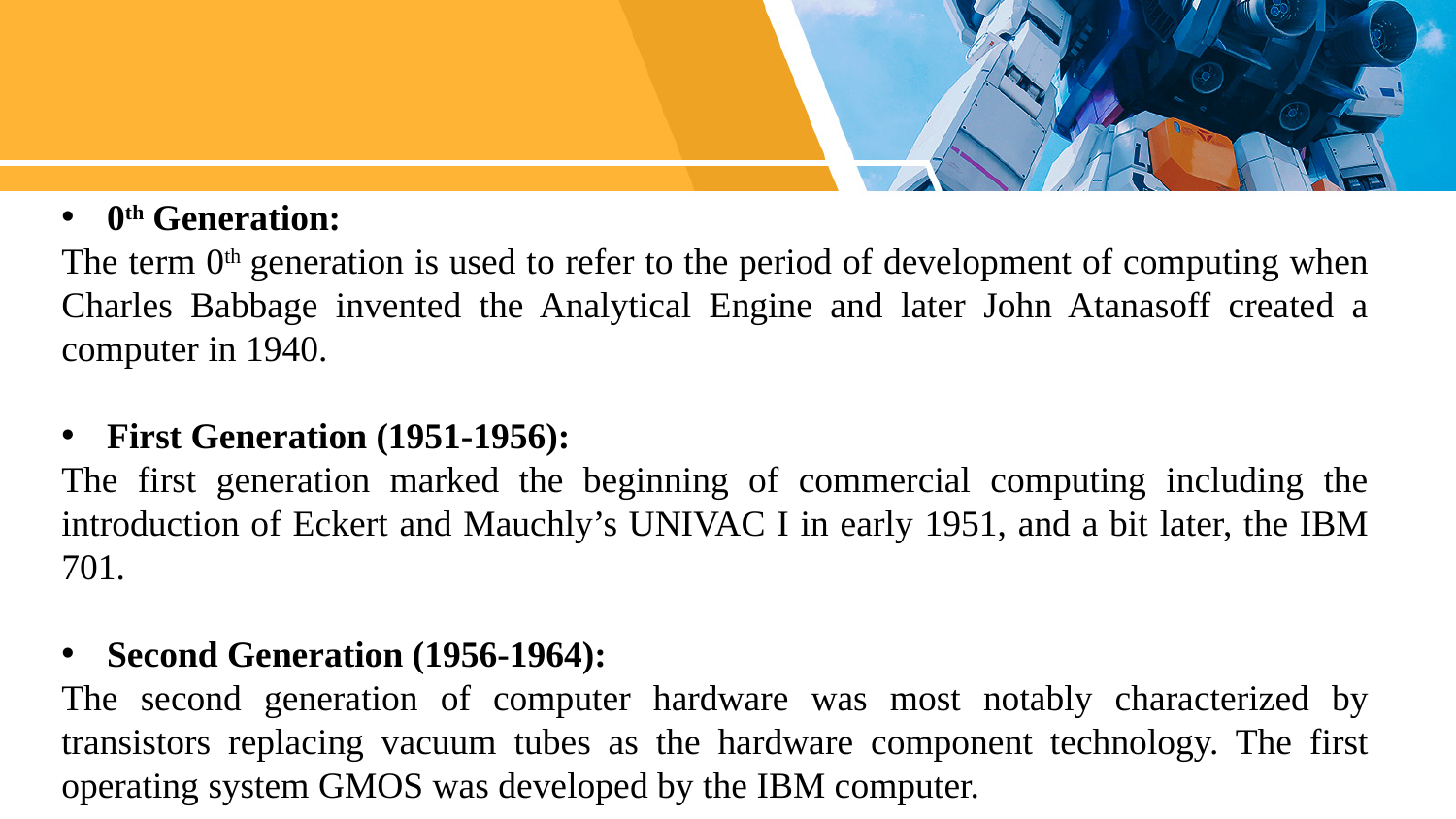

0th Generation:
The term 0th generation is used to refer to the period of development of computing when Charles Babbage invented the Analytical Engine and later John Atanasoff created a computer in 1940.

First Generation (1951-1956):
The first generation marked the beginning of commercial computing including the introduction of Eckert and Mauchly’s UNIVAC I in early 1951, and a bit later, the IBM 701.

Second Generation (1956-1964):
The second generation of computer hardware was most notably characterized by transistors replacing vacuum tubes as the hardware component technology. The first operating system GMOS was developed by the IBM computer.